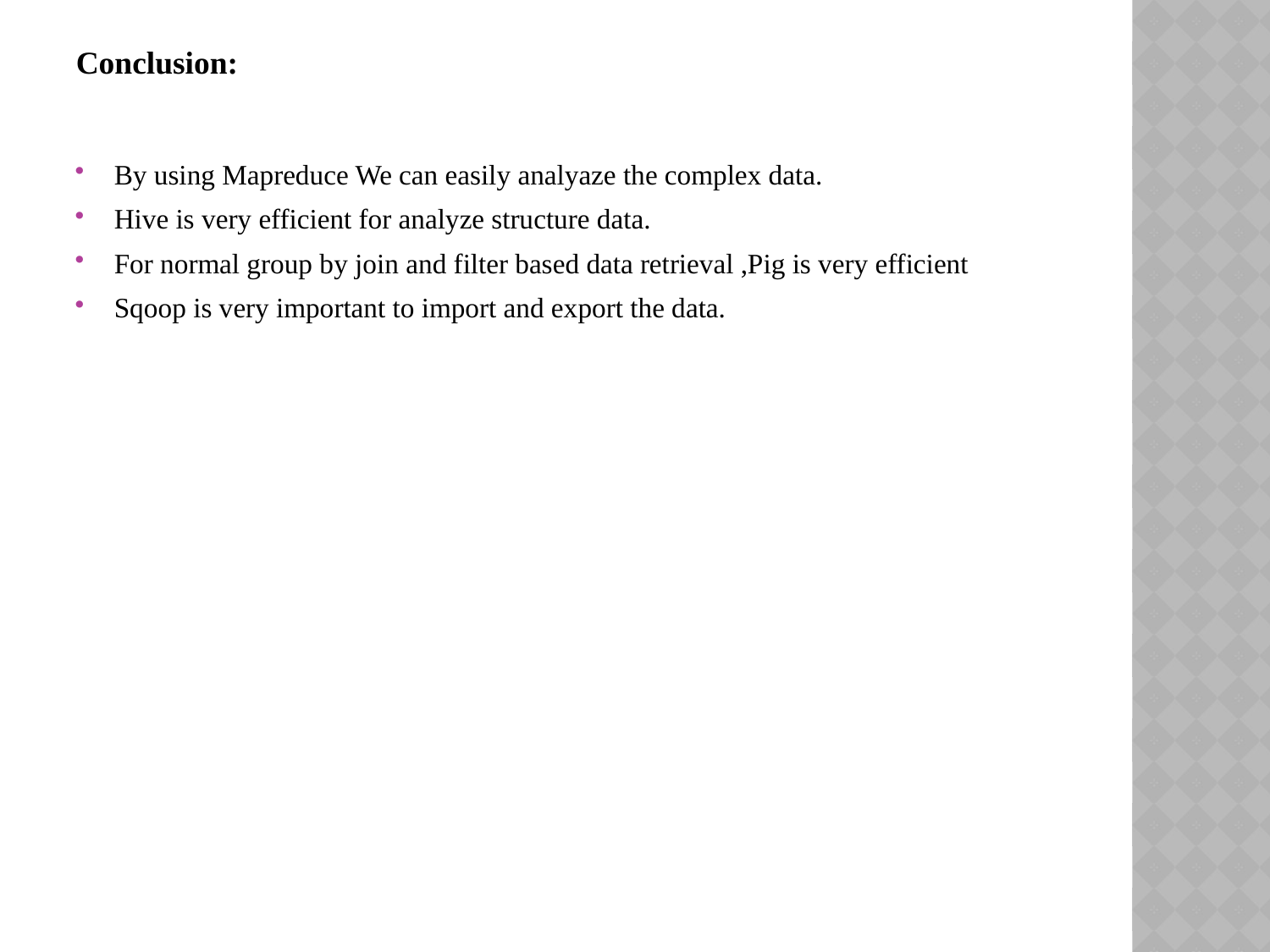

Conclusion:

By using Mapreduce We can easily analyaze the complex data.
Hive is very efficient for analyze structure data.
For normal group by join and filter based data retrieval ,Pig is very efficient
Sqoop is very important to import and export the data.